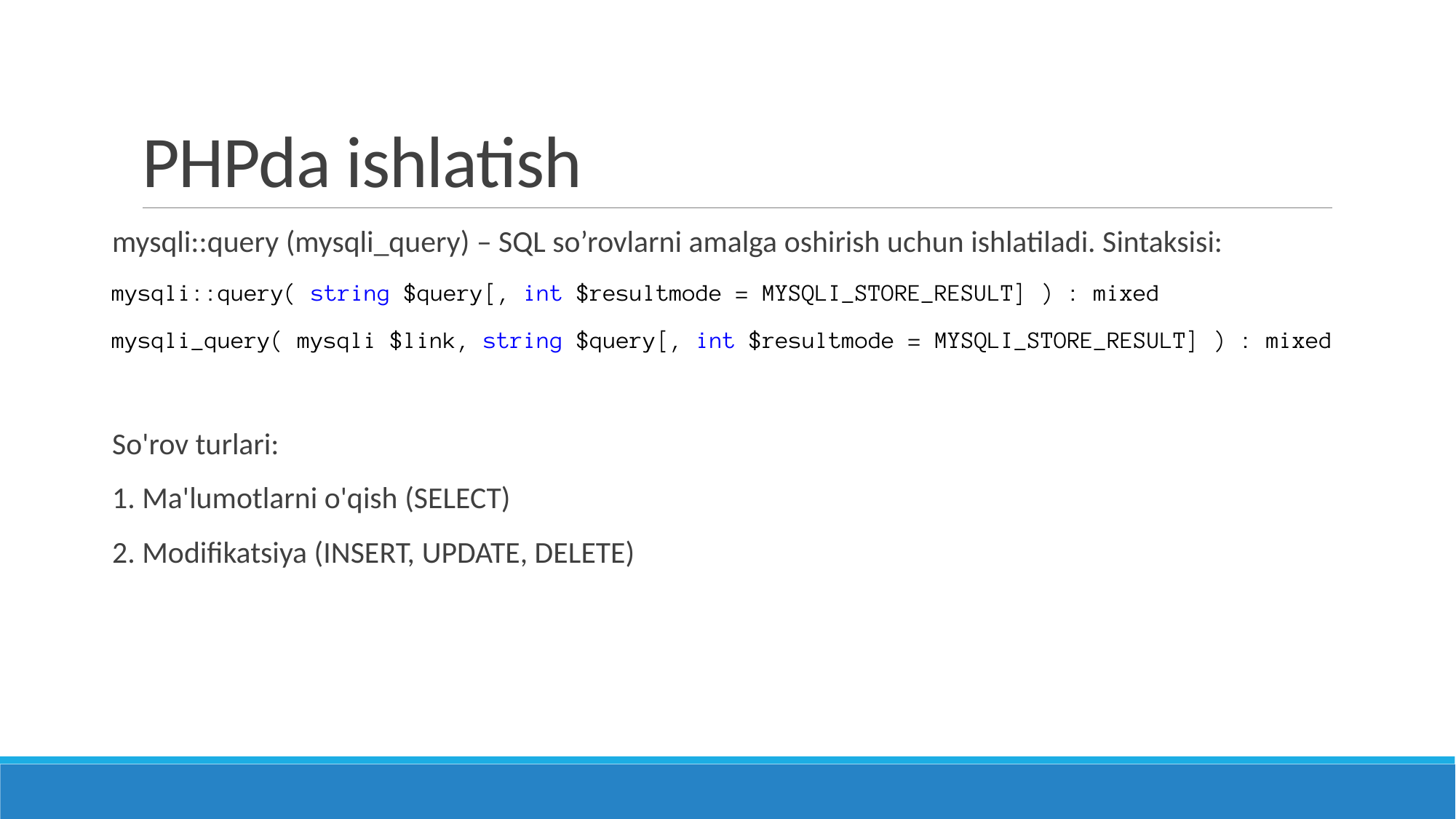

# PHPda ishlatish
mysqli::query (mysqli_query) – SQL so’rovlarni amalga oshirish uchun ishlatiladi. Sintaksisi:
mysqli::query( string $query[, int $resultmode = MYSQLI_STORE_RESULT] ) : mixed
mysqli_query( mysqli $link, string $query[, int $resultmode = MYSQLI_STORE_RESULT] ) : mixed

So'rov turlari:
1. Ma'lumotlarni o'qish (SELECT)
2. Modifikatsiya (INSERT, UPDATE, DELETE)